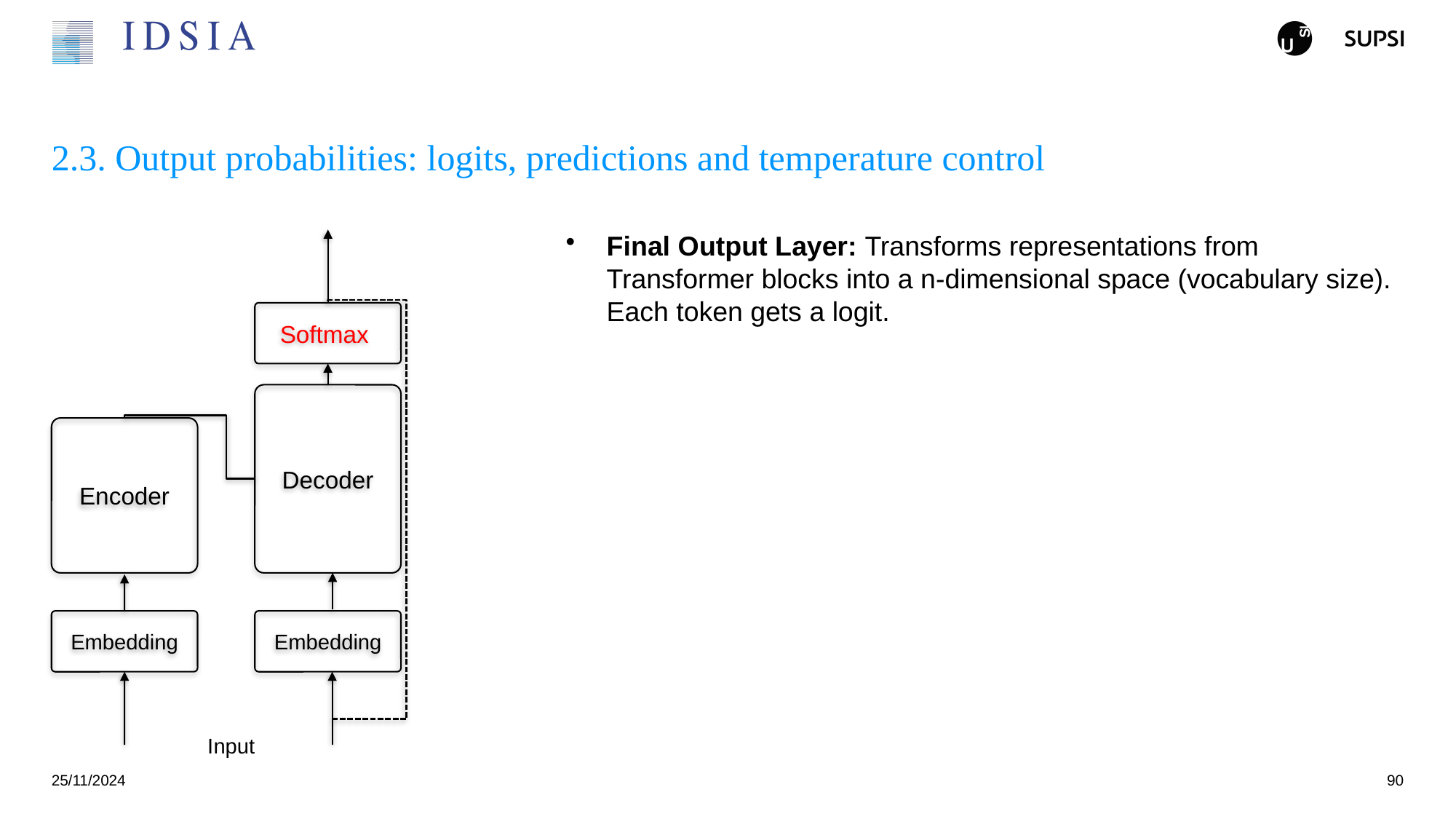

# 2.3. Output probabilities: logits, predictions and temperature control
Final Output Layer: Transforms representations from Transformer blocks into a n-dimensional space (vocabulary size). Each token gets a logit.
Softmax
Decoder
Encoder
Embedding
Embedding
Input

25/11/2024
90